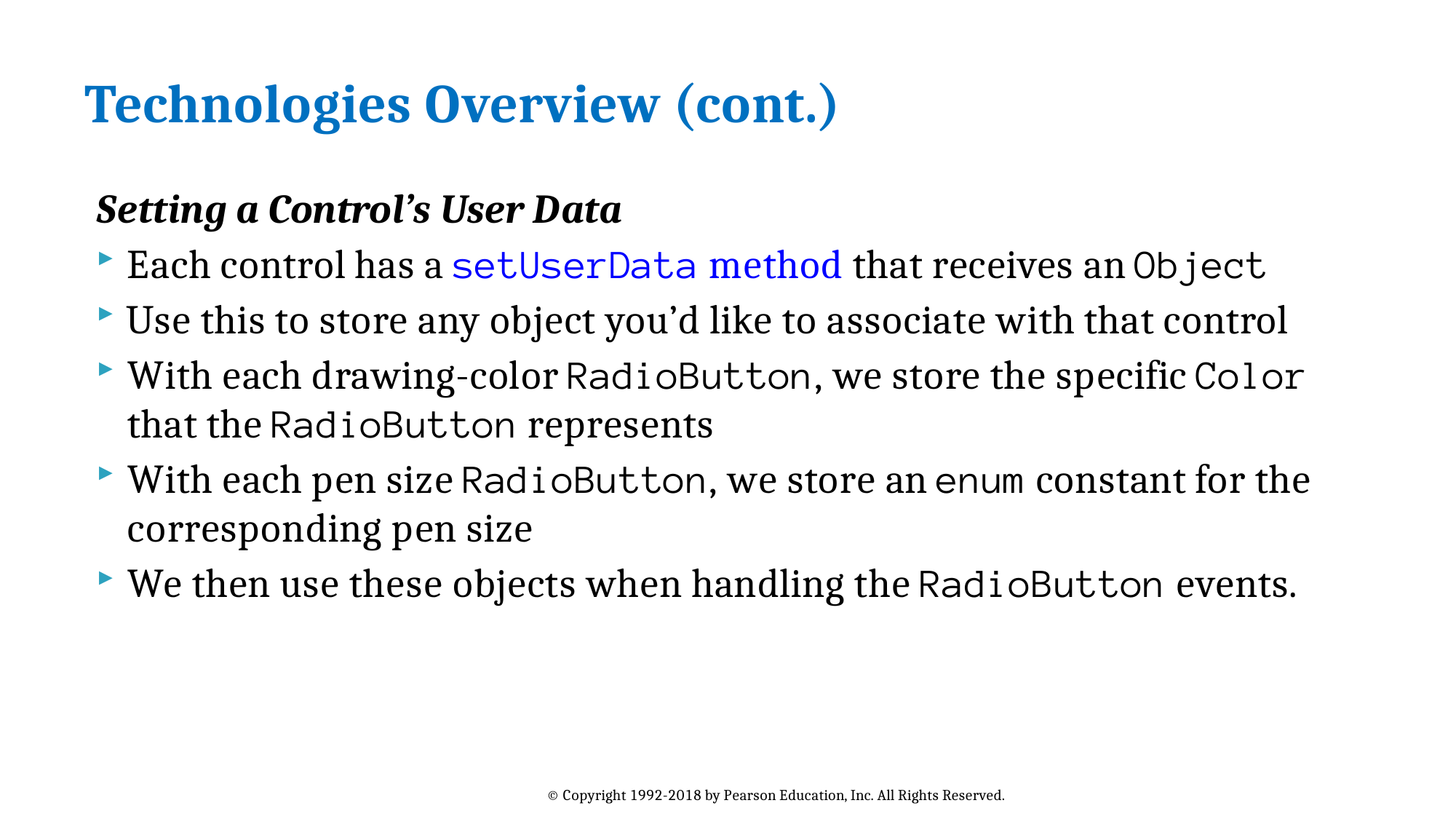

# Technologies Overview (cont.)
Setting a Control’s User Data
Each control has a setUserData method that receives an Object
Use this to store any object you’d like to associate with that control
With each drawing-color RadioButton, we store the specific Color that the RadioButton represents
With each pen size RadioButton, we store an enum constant for the corresponding pen size
We then use these objects when handling the RadioButton events.
© Copyright 1992-2018 by Pearson Education, Inc. All Rights Reserved.